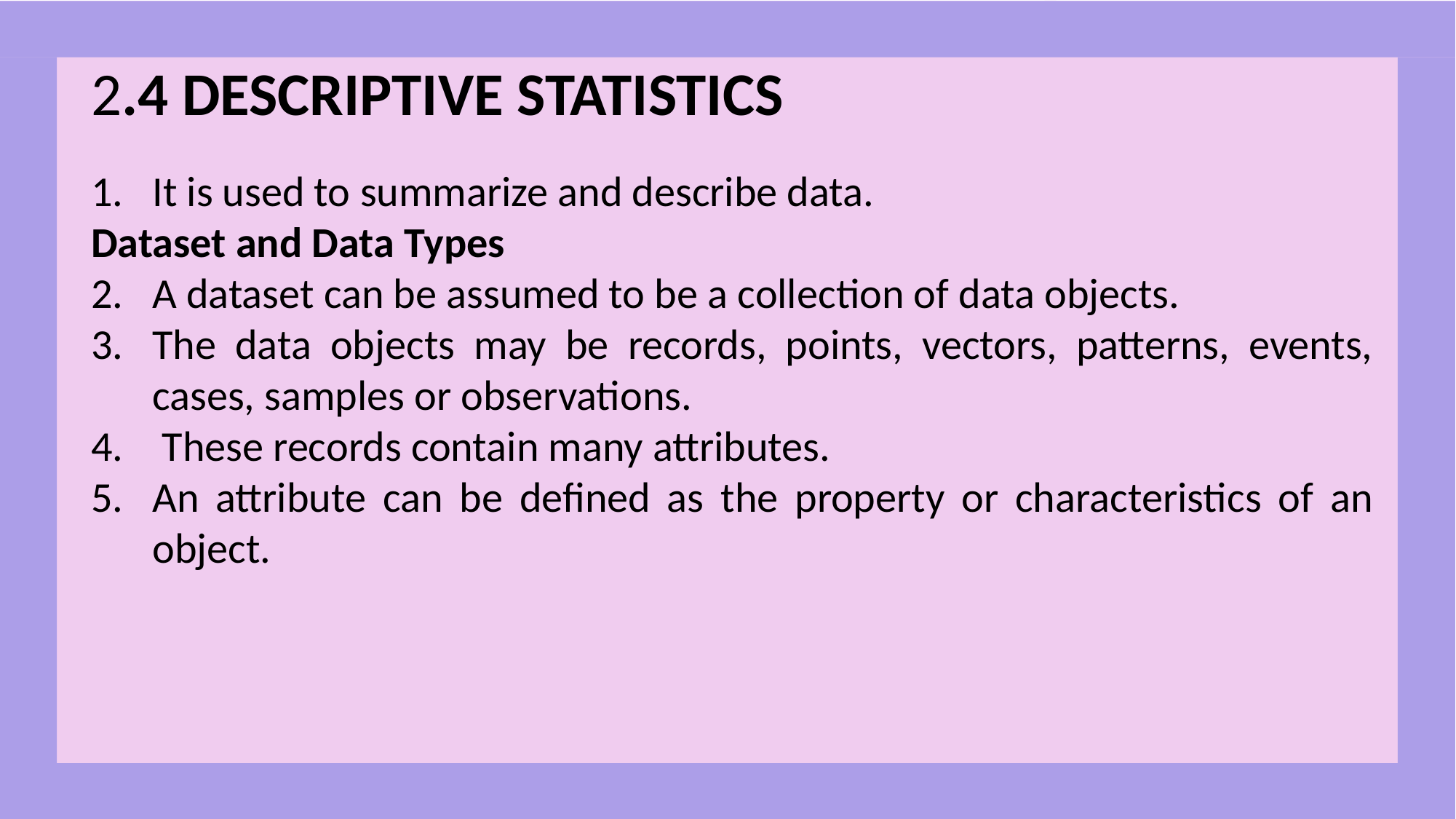

# 2.4 DESCRIPTIVE STATISTICS
It is used to summarize and describe data.
Dataset and Data Types
A dataset can be assumed to be a collection of data objects.
The data objects may be records, points, vectors, patterns, events, cases, samples or observations.
 These records contain many attributes.
An attribute can be defined as the property or characteristics of an object.